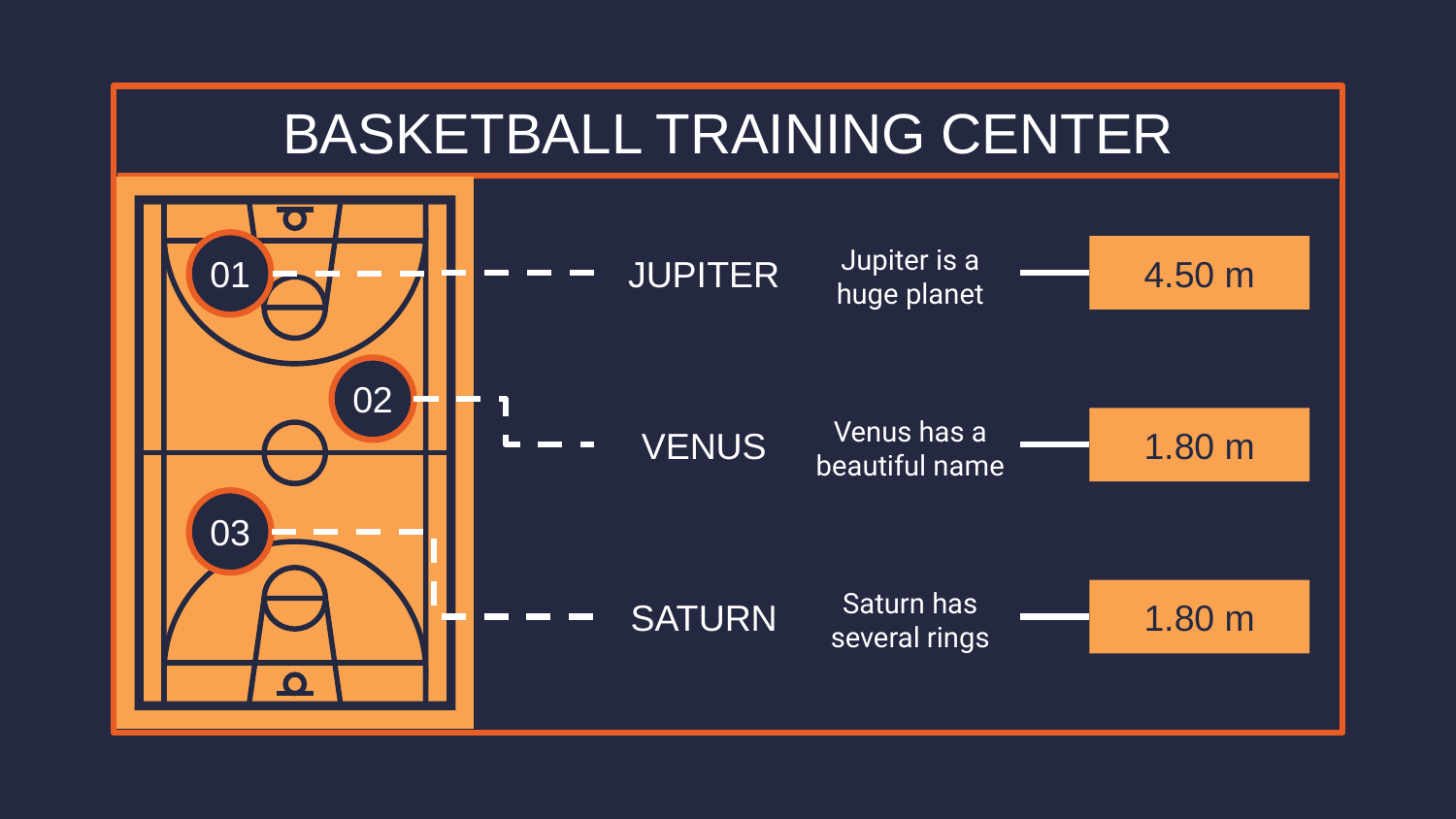

# BASKETBALL TRAINING CENTER
JUPITER
Jupiter is a huge planet
01
4.50 m

02
VENUS
Venus has a beautiful name
1.80 m
03
SATURN
Saturn has several rings
1.80 m